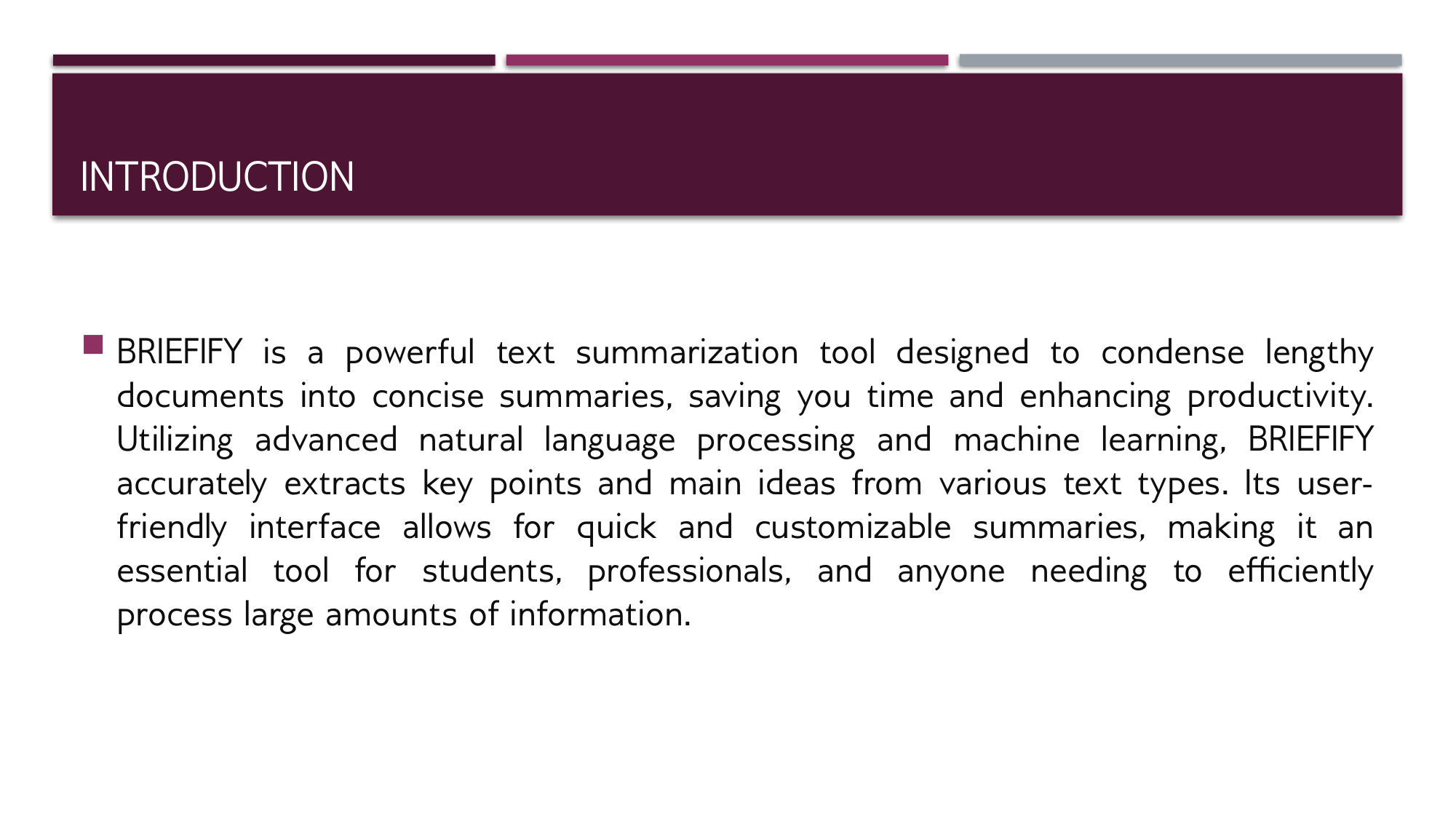

# Introduction
BRIEFIFY is a powerful text summarization tool designed to condense lengthy documents into concise summaries, saving you time and enhancing productivity. Utilizing advanced natural language processing and machine learning, BRIEFIFY accurately extracts key points and main ideas from various text types. Its user-friendly interface allows for quick and customizable summaries, making it an essential tool for students, professionals, and anyone needing to efficiently process large amounts of information.